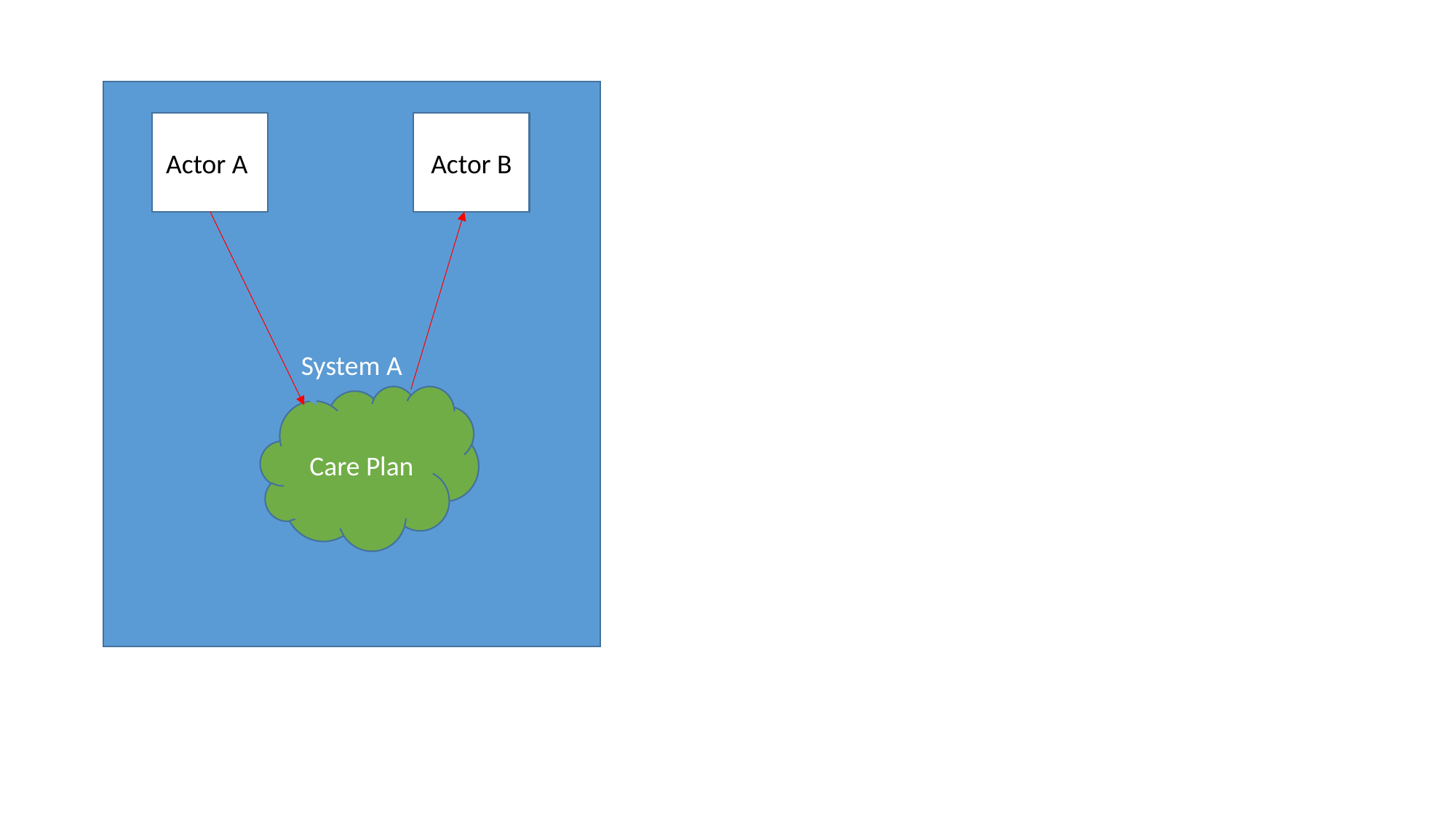

System A
Actor B
Actor A
Care Plan